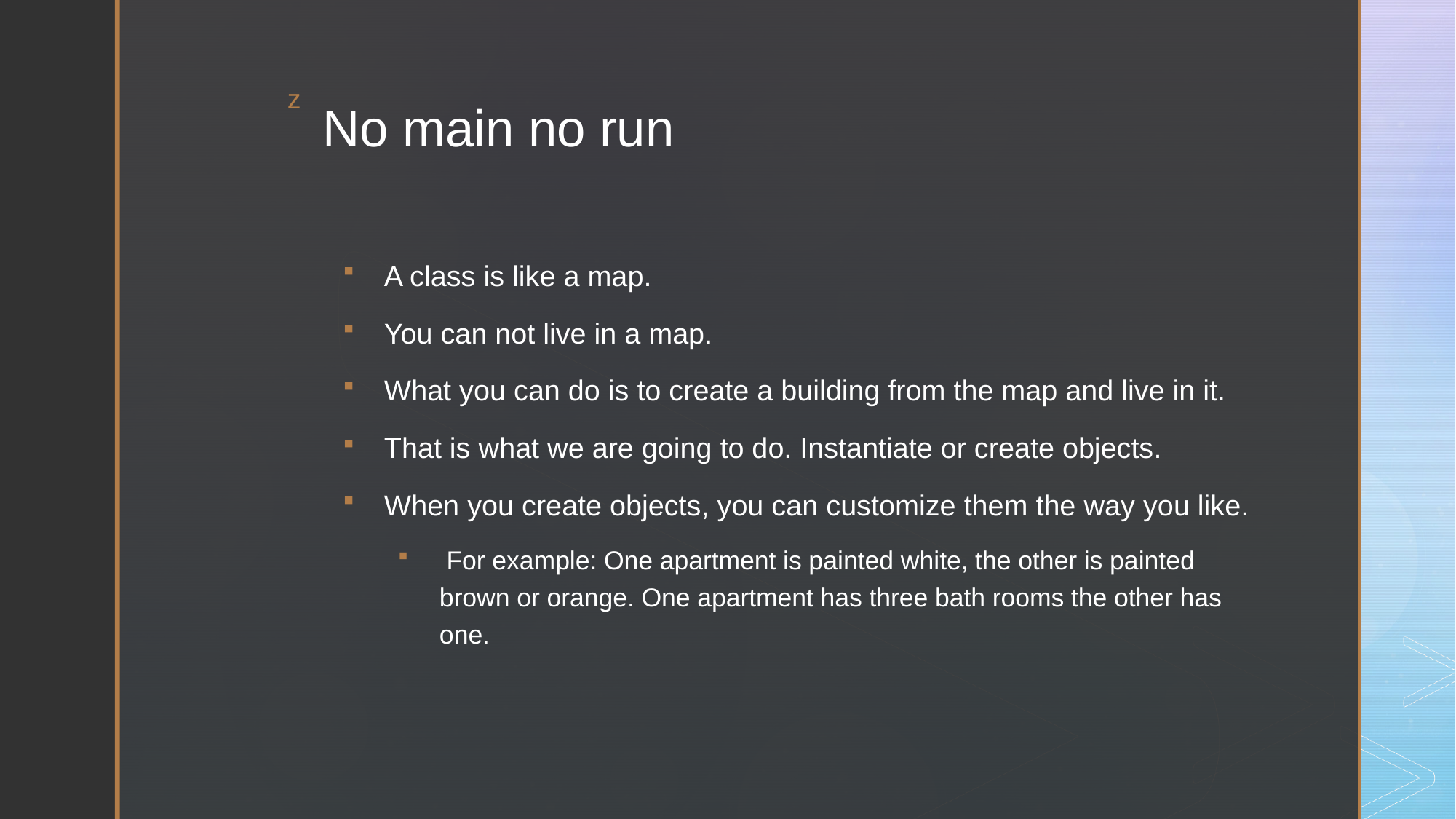

# No main no run
A class is like a map.
You can not live in a map.
What you can do is to create a building from the map and live in it.
That is what we are going to do. Instantiate or create objects.
When you create objects, you can customize them the way you like.
 For example: One apartment is painted white, the other is painted brown or orange. One apartment has three bath rooms the other has one.